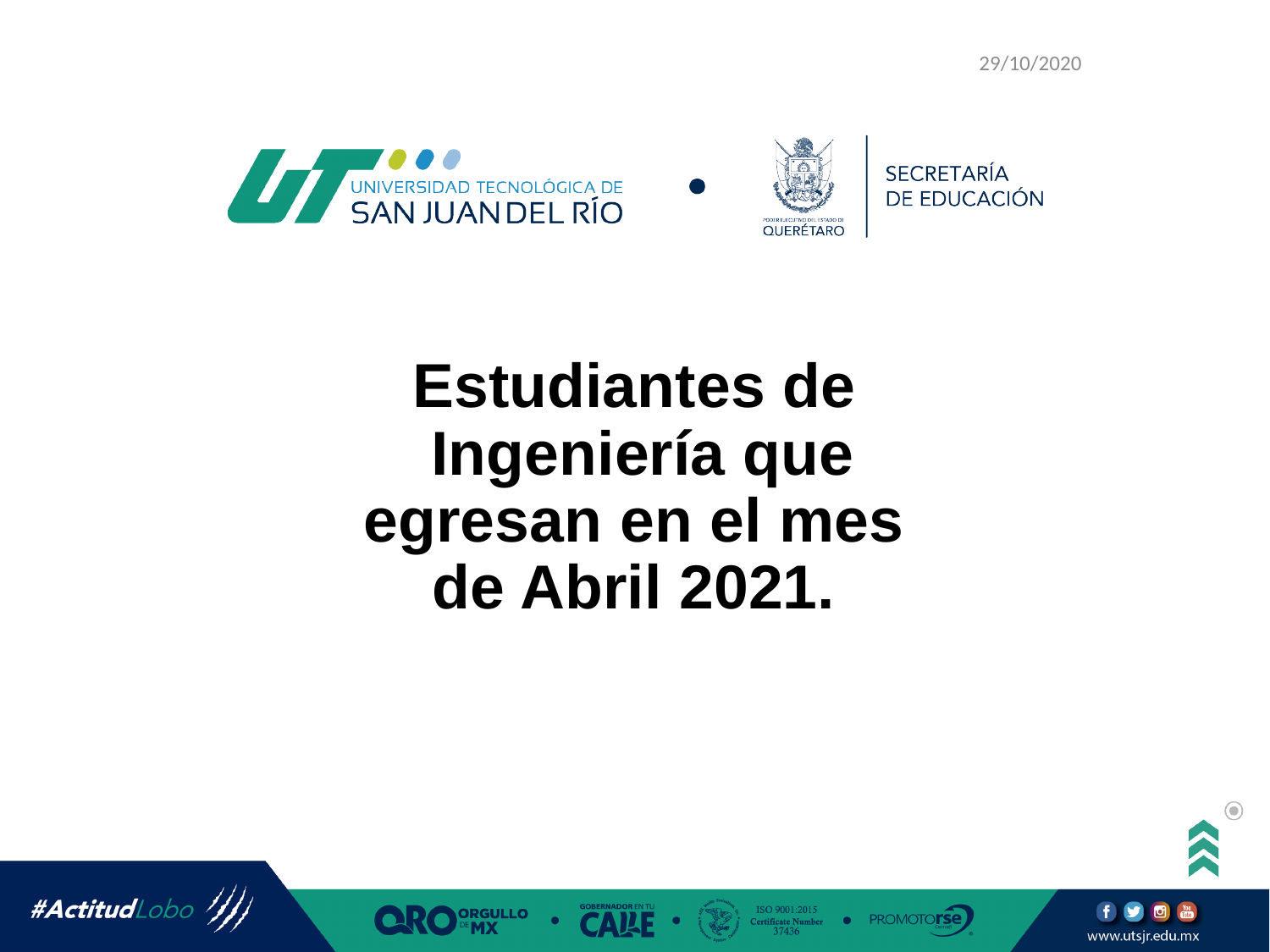

29/10/2020
# Estudiantes de Ingeniería que egresan en el mes de Abril 2021.